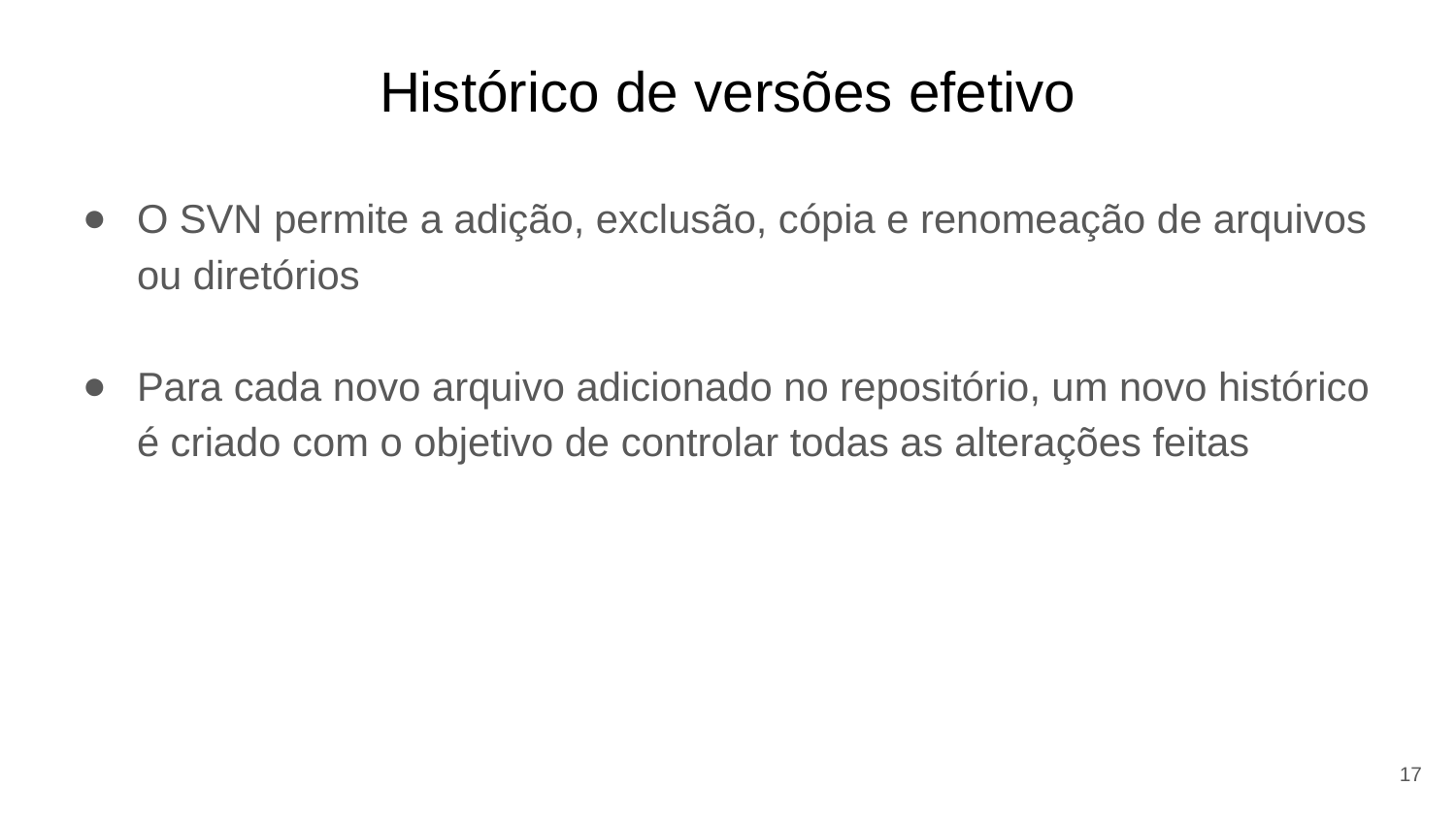

# Histórico de versões efetivo
O SVN permite a adição, exclusão, cópia e renomeação de arquivos ou diretórios

Para cada novo arquivo adicionado no repositório, um novo histórico é criado com o objetivo de controlar todas as alterações feitas
17